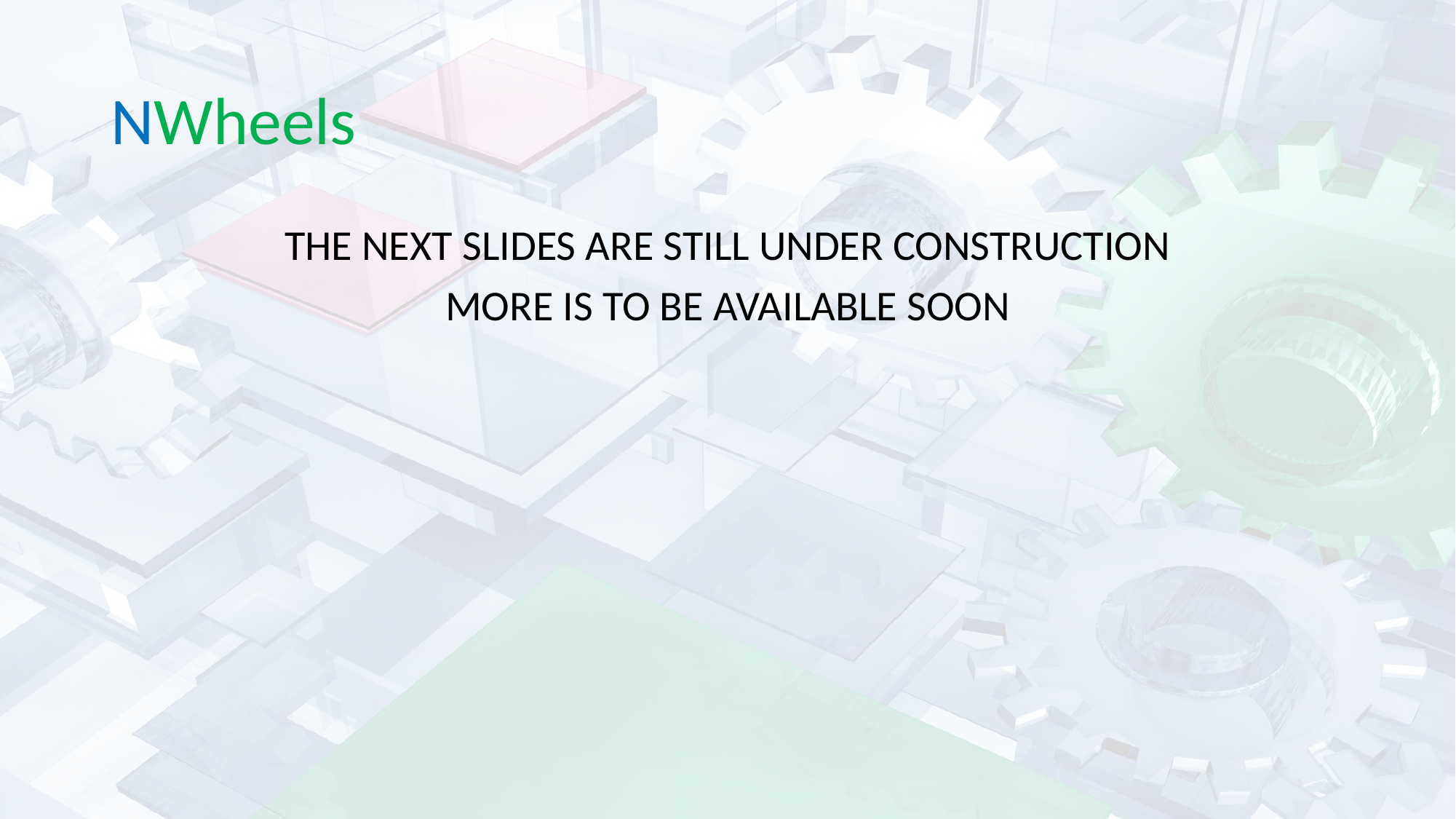

# NWheels
THE NEXT SLIDES ARE STILL UNDER CONSTRUCTION
MORE IS TO BE AVAILABLE SOON